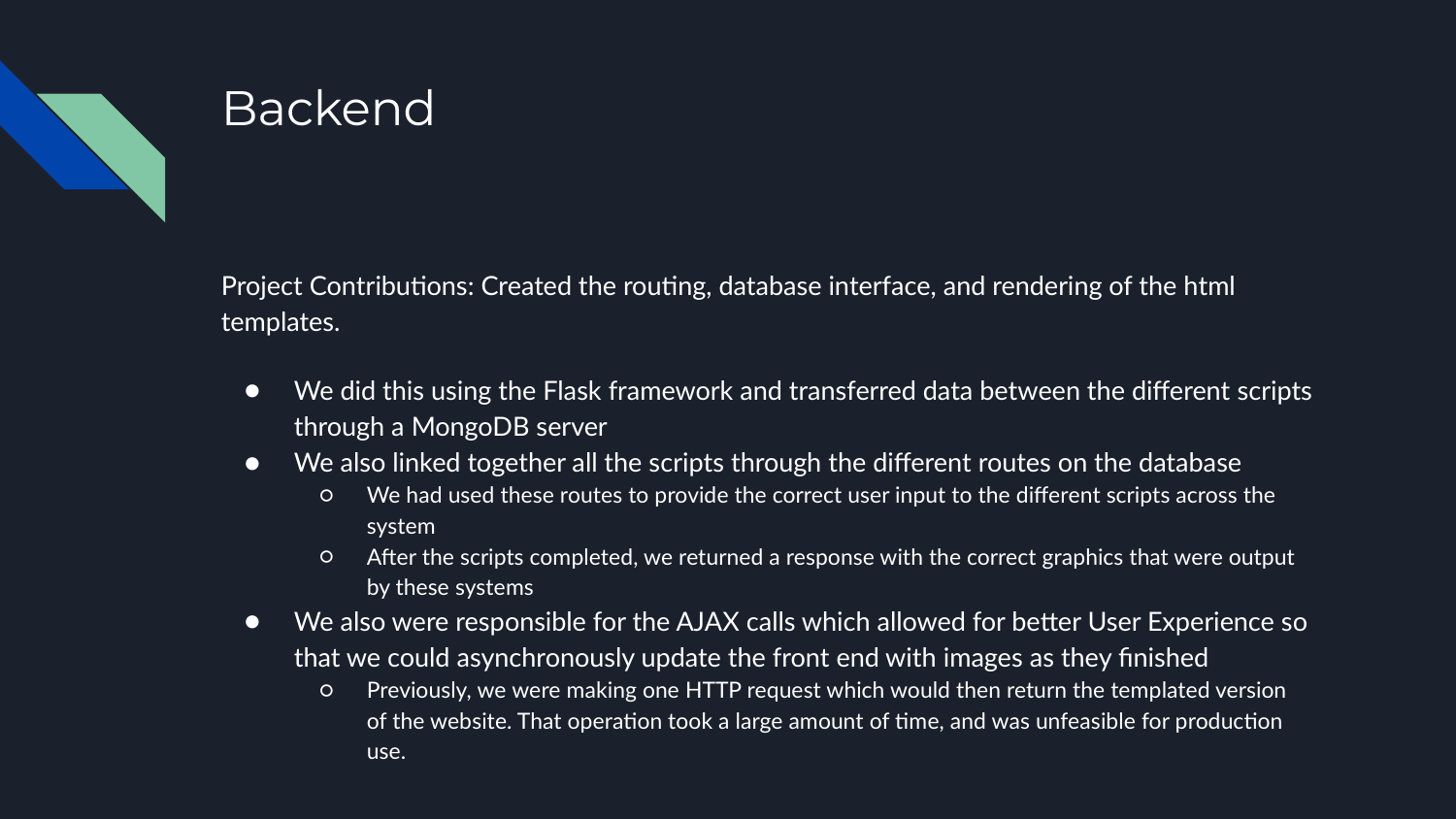

# Backend
Project Contributions: Created the routing, database interface, and rendering of the html templates.
We did this using the Flask framework and transferred data between the different scripts through a MongoDB server
We also linked together all the scripts through the different routes on the database
We had used these routes to provide the correct user input to the different scripts across the system
After the scripts completed, we returned a response with the correct graphics that were output by these systems
We also were responsible for the AJAX calls which allowed for better User Experience so that we could asynchronously update the front end with images as they finished
Previously, we were making one HTTP request which would then return the templated version of the website. That operation took a large amount of time, and was unfeasible for production use.